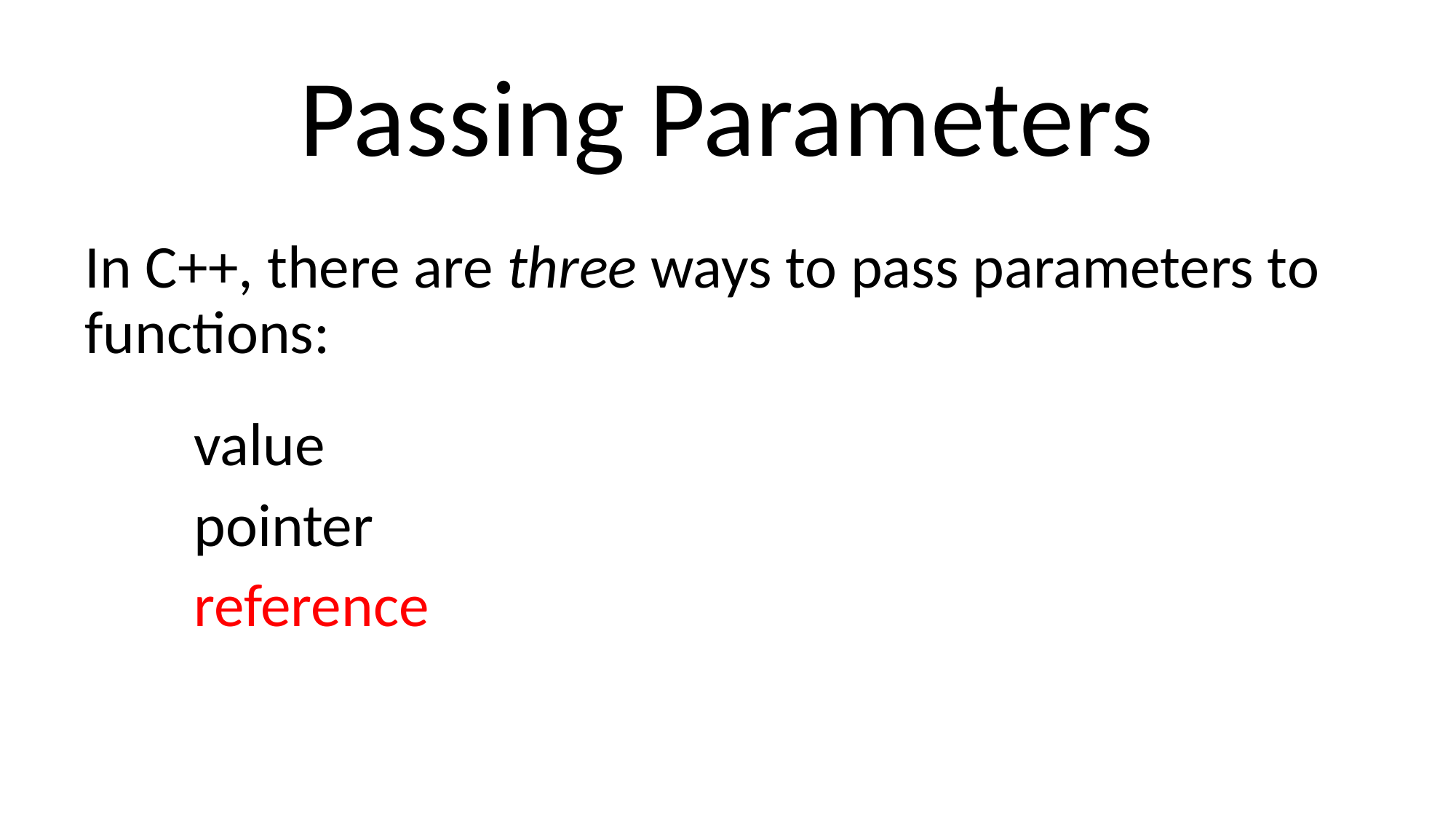

# Passing Parameters
In C++, there are three ways to pass parameters to functions:

	value
	pointer
	reference